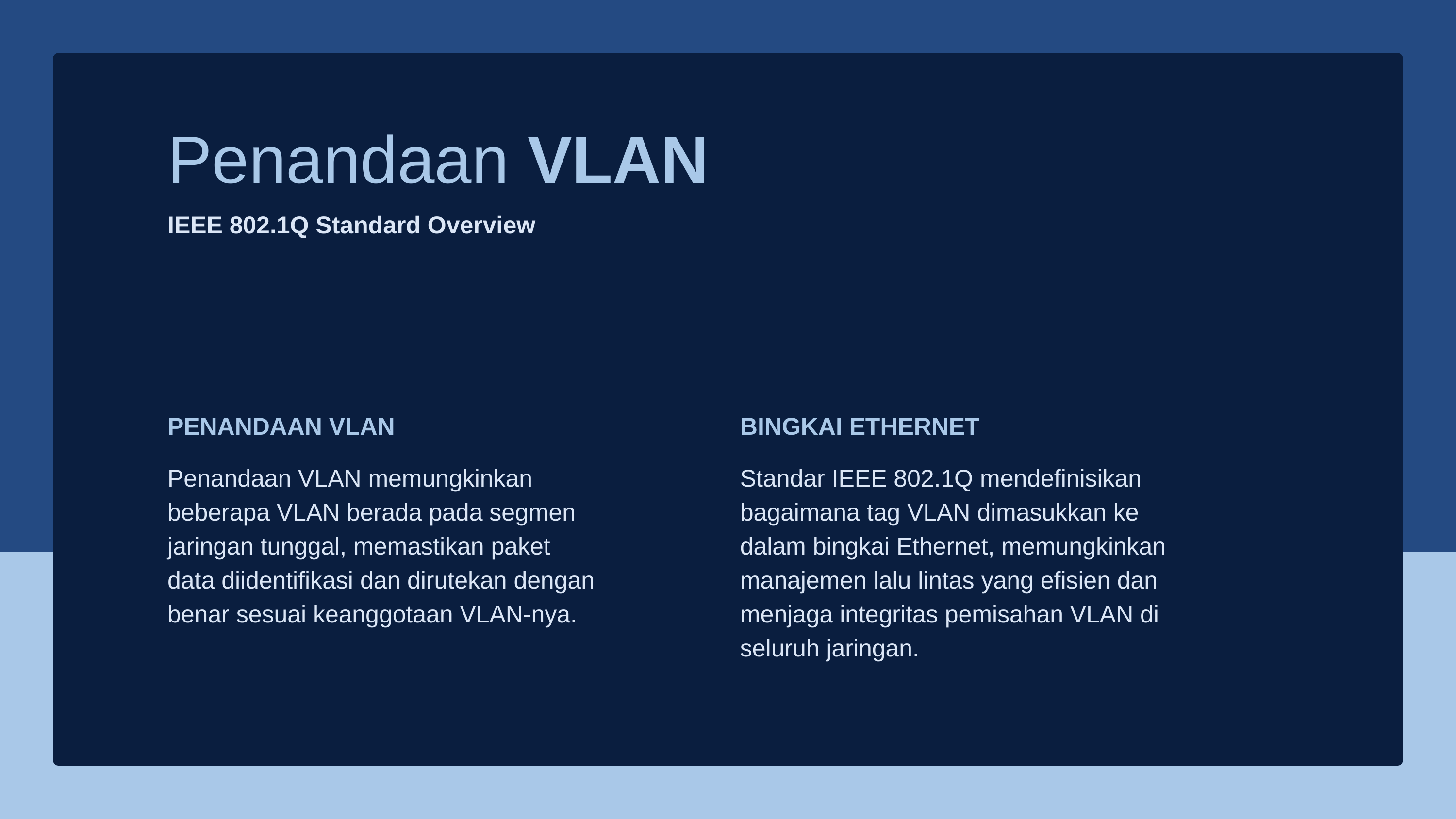

Penandaan VLAN
IEEE 802.1Q Standard Overview
PENANDAAN VLAN
Penandaan VLAN memungkinkan beberapa VLAN berada pada segmen jaringan tunggal, memastikan paket data diidentifikasi dan dirutekan dengan benar sesuai keanggotaan VLAN-nya.
BINGKAI ETHERNET
Standar IEEE 802.1Q mendefinisikan bagaimana tag VLAN dimasukkan ke dalam bingkai Ethernet, memungkinkan manajemen lalu lintas yang efisien dan menjaga integritas pemisahan VLAN di seluruh jaringan.